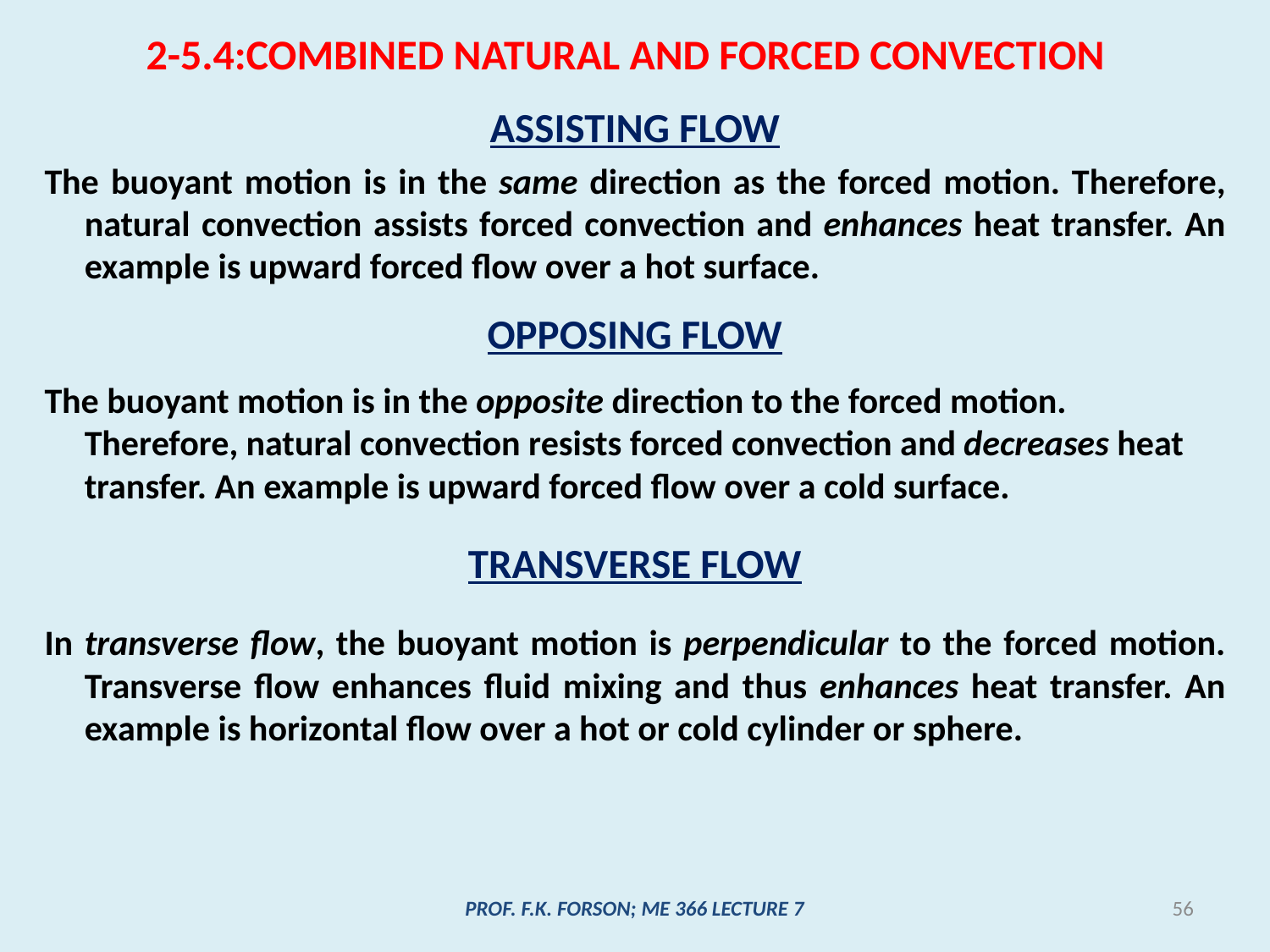

# 2-5.4:COMBINED NATURAL AND FORCED CONVECTION
ASSISTING FLOW
The buoyant motion is in the same direction as the forced motion. Therefore, natural convection assists forced convection and enhances heat transfer. An example is upward forced flow over a hot surface.

OPPOSING FLOW

The buoyant motion is in the opposite direction to the forced motion. Therefore, natural convection resists forced convection and decreases heat transfer. An example is upward forced flow over a cold surface.

TRANSVERSE FLOW

In transverse flow, the buoyant motion is perpendicular to the forced motion. Transverse flow enhances fluid mixing and thus enhances heat transfer. An example is horizontal flow over a hot or cold cylinder or sphere.

PROF. F.K. FORSON; ME 366 LECTURE 7
56